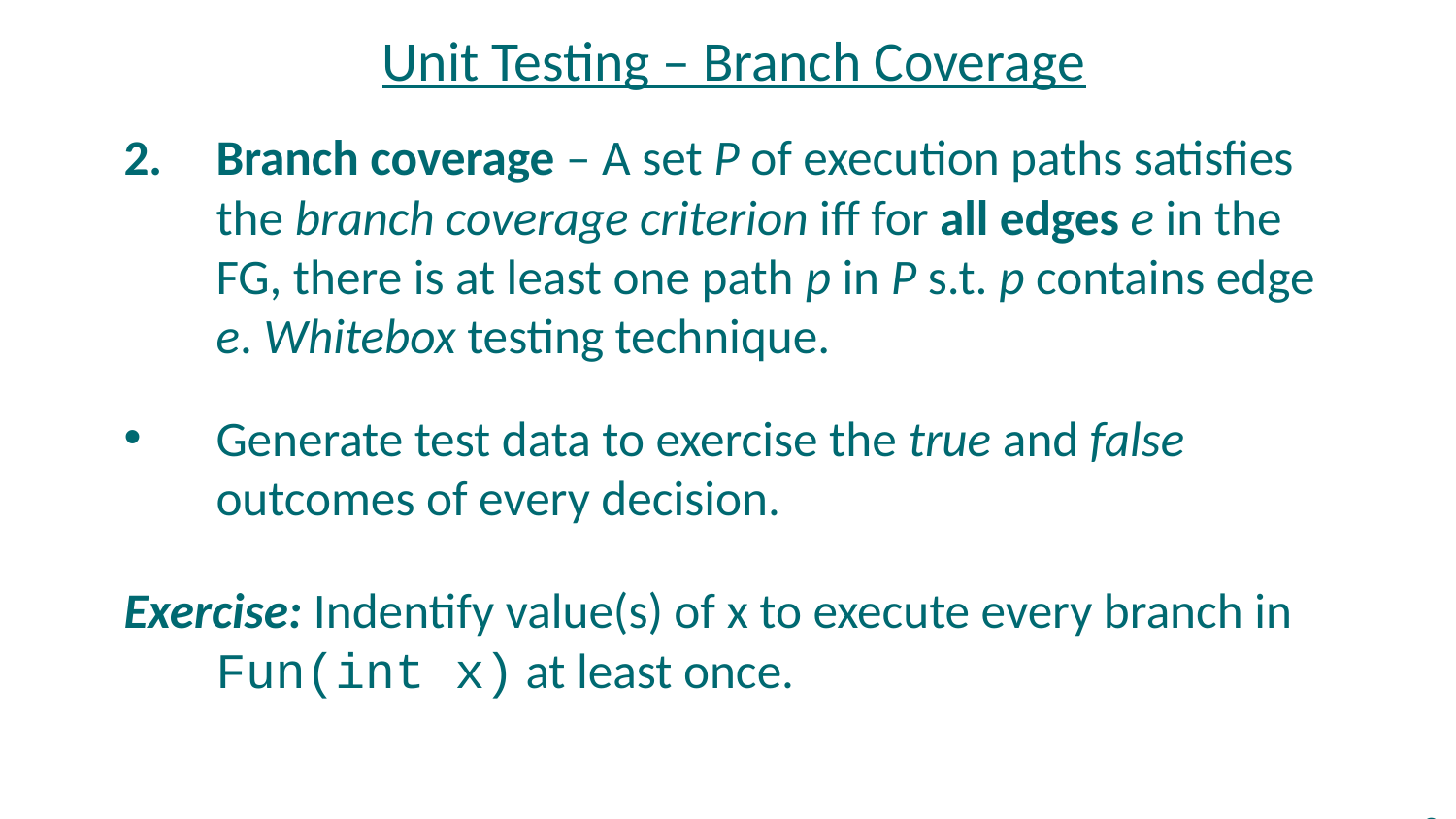

# Unit Testing – Branch Coverage
Branch coverage – A set P of execution paths satisfies the branch coverage criterion iff for all edges e in the FG, there is at least one path p in P s.t. p contains edge e. Whitebox testing technique.
Generate test data to exercise the true and false outcomes of every decision.
Exercise: Indentify value(s) of x to execute every branch in Fun(int x) at least once.
28